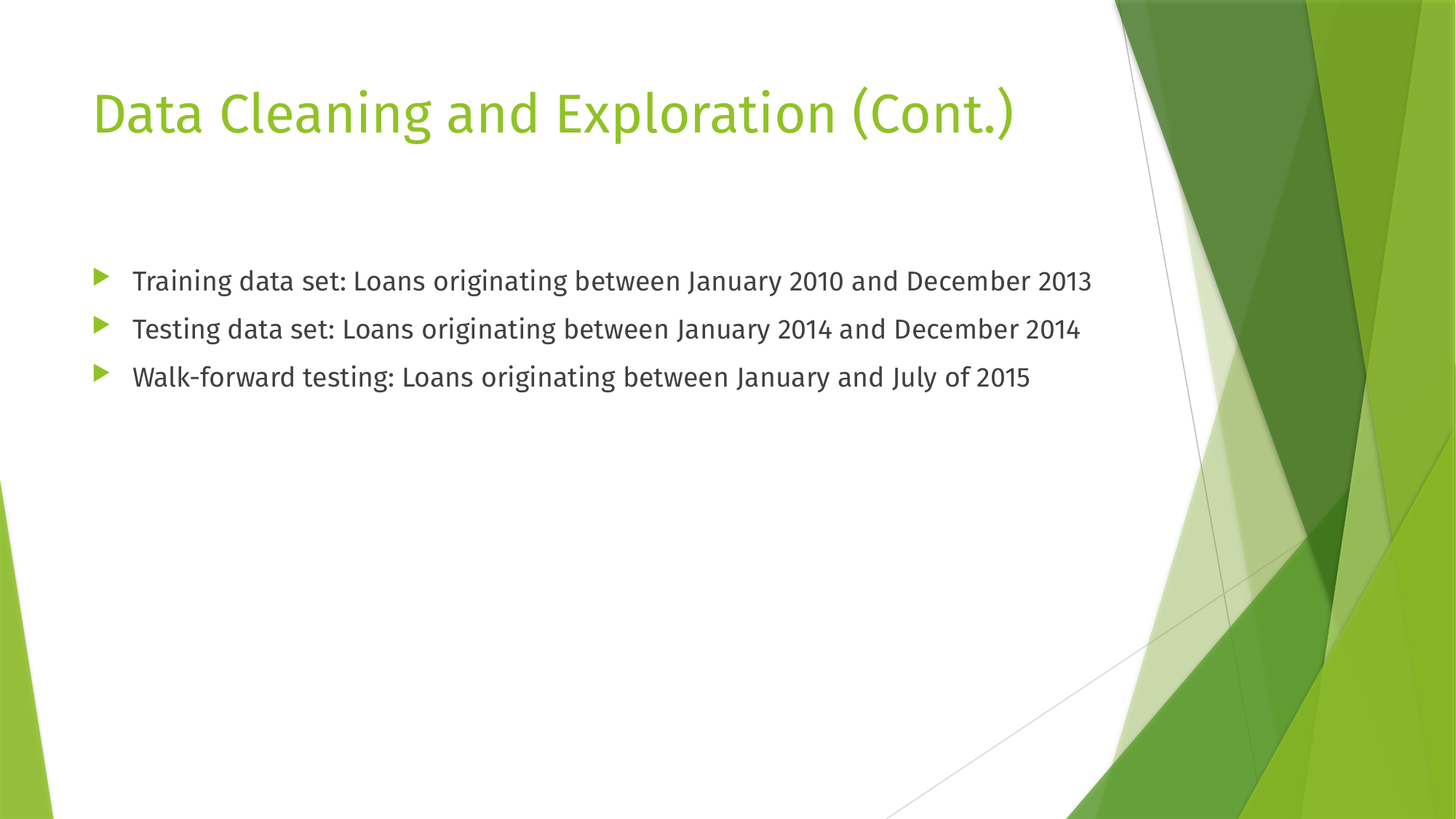

# Data Cleaning and Exploration (Cont.)
Training data set: Loans originating between January 2010 and December 2013
Testing data set: Loans originating between January 2014 and December 2014
Walk-forward testing: Loans originating between January and July of 2015